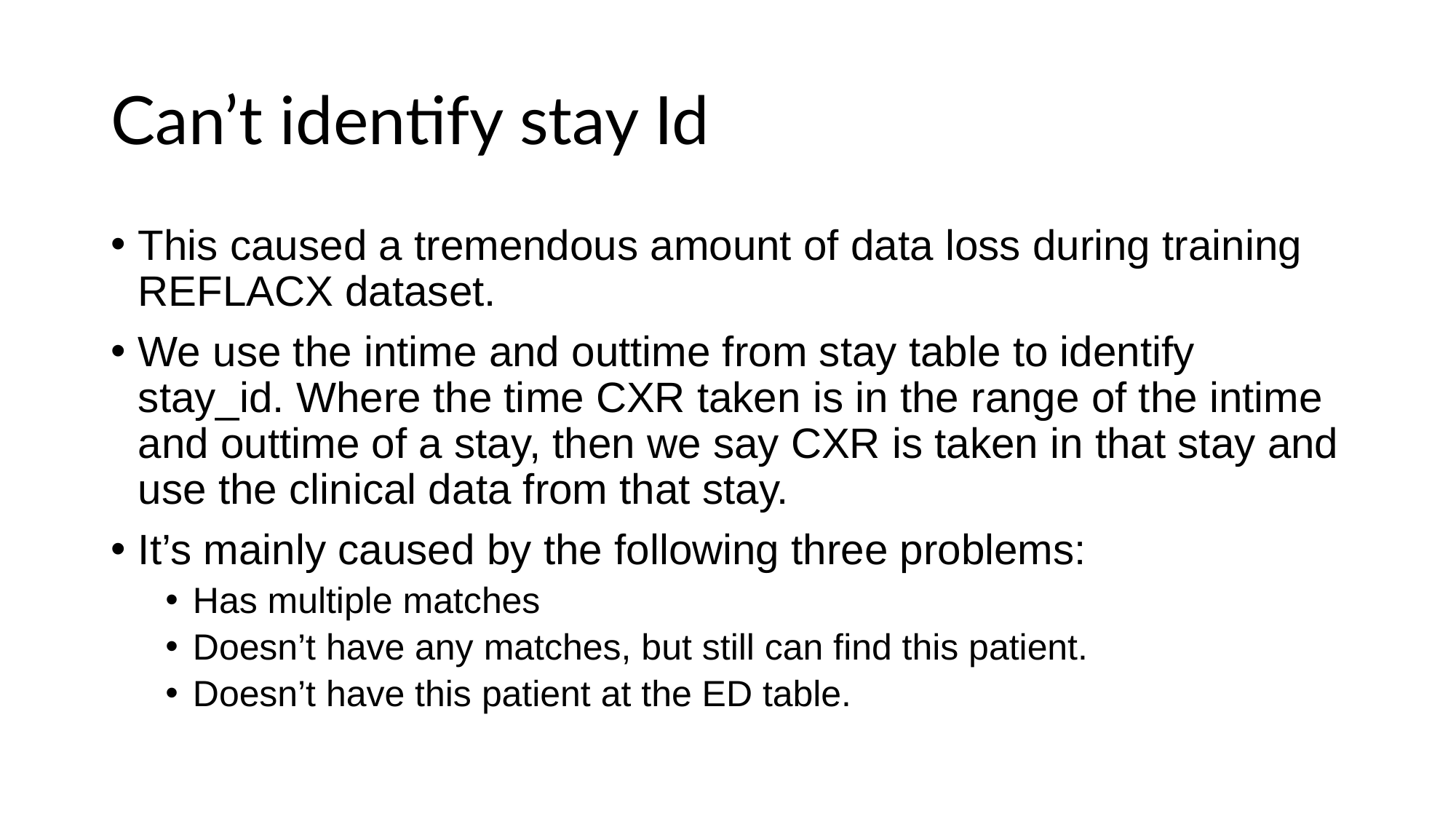

# Can’t identify stay Id
This caused a tremendous amount of data loss during training REFLACX dataset.
We use the intime and outtime from stay table to identify stay_id. Where the time CXR taken is in the range of the intime and outtime of a stay, then we say CXR is taken in that stay and use the clinical data from that stay.
It’s mainly caused by the following three problems:
Has multiple matches
Doesn’t have any matches, but still can find this patient.
Doesn’t have this patient at the ED table.